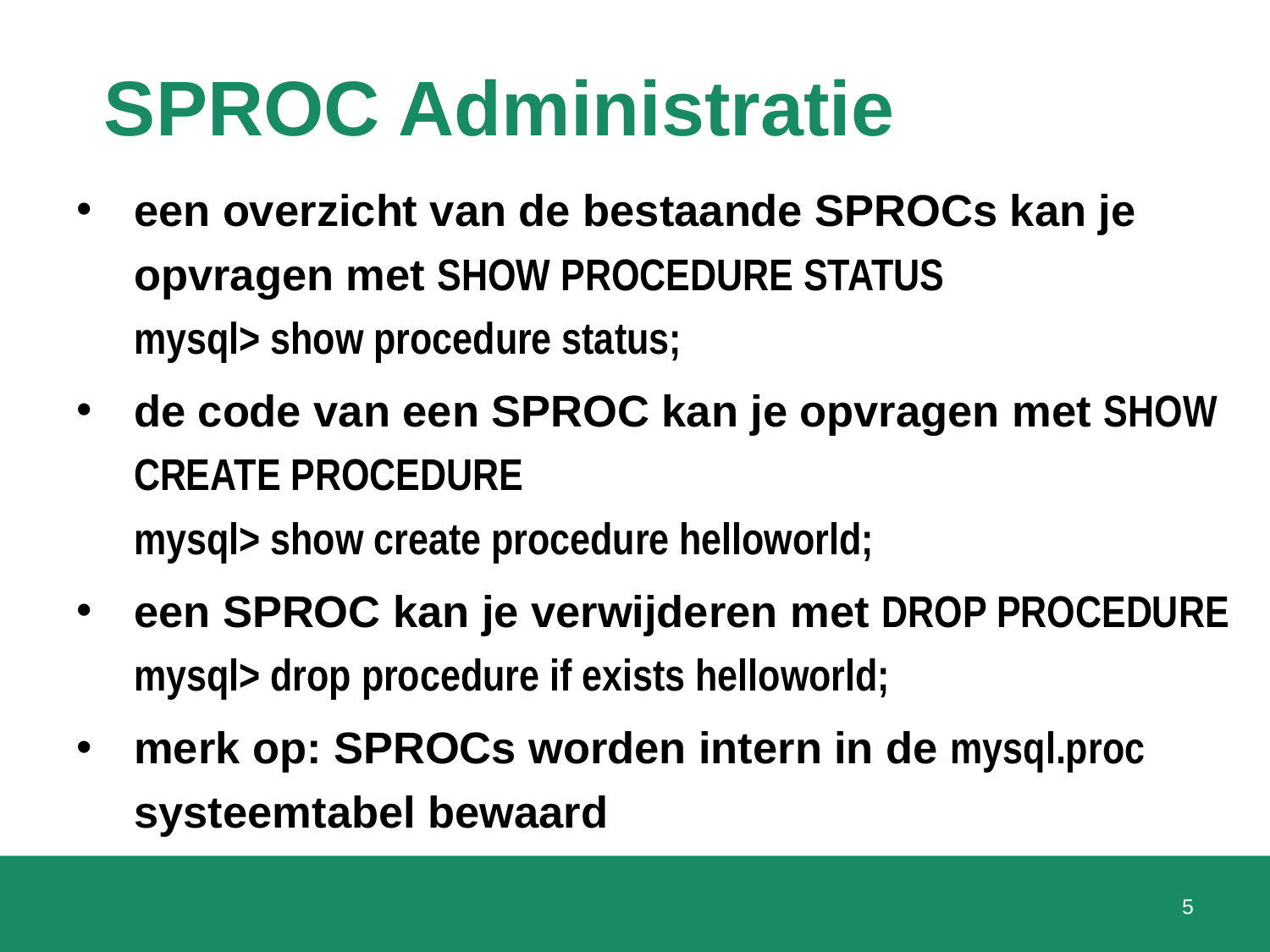

# SPROC Administratie
een overzicht van de bestaande SPROCs kan je opvragen met SHOW PROCEDURE STATUS
mysql> show procedure status;
de code van een SPROC kan je opvragen met SHOW CREATE PROCEDURE
mysql> show create procedure helloworld;
een SPROC kan je verwijderen met DROP PROCEDURE
mysql> drop procedure if exists helloworld;
merk op: SPROCs worden intern in de mysql.proc systeemtabel bewaard
5